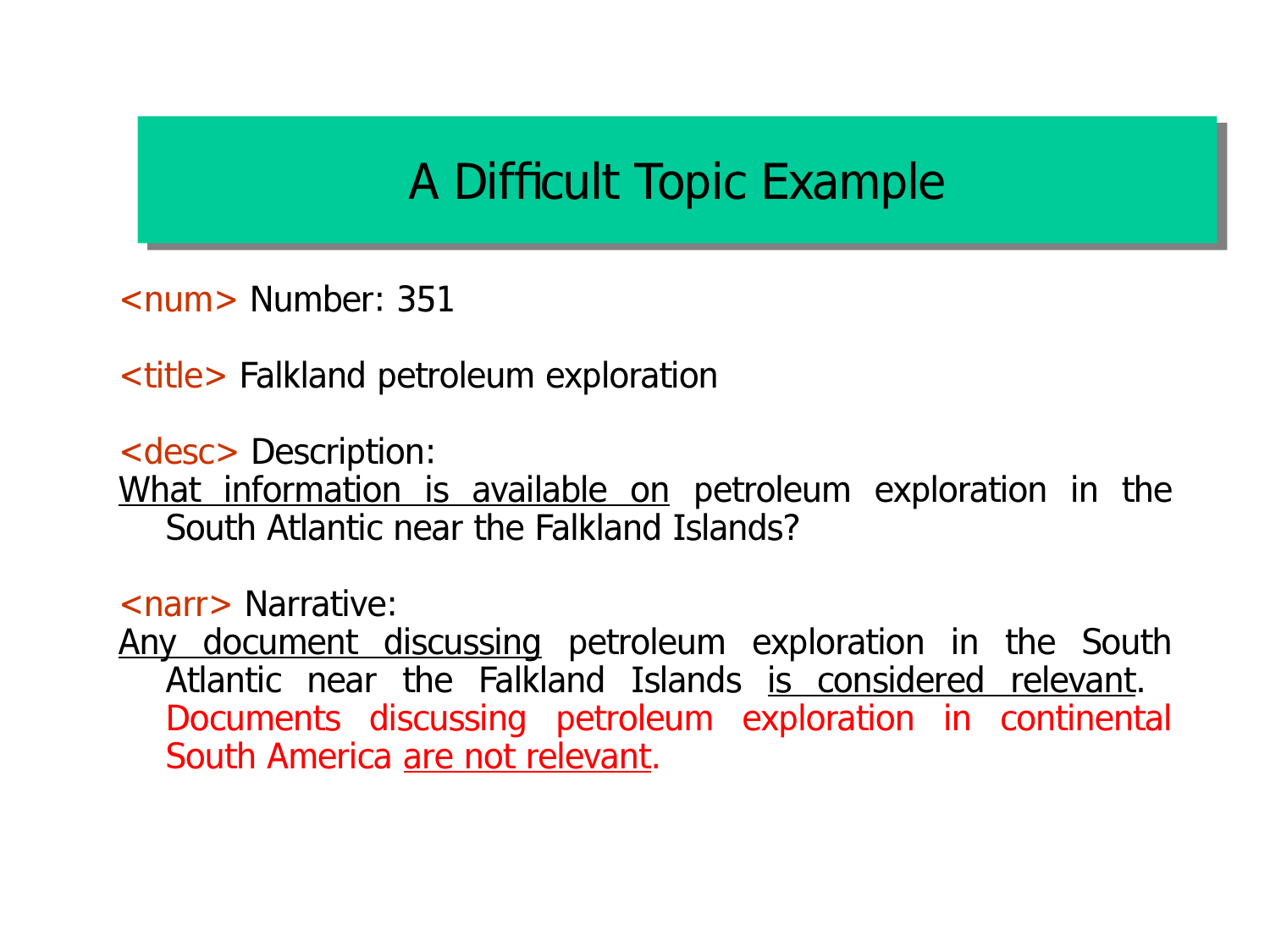

# A Difficult Topic Example
<num> Number: 351

<title> Falkland petroleum exploration

<desc> Description:
What information is available on petroleum exploration in the South Atlantic near the Falkland Islands?

<narr> Narrative:
Any document discussing petroleum exploration in the South Atlantic near the Falkland Islands is considered relevant.  Documents discussing petroleum exploration in continental South America are not relevant.